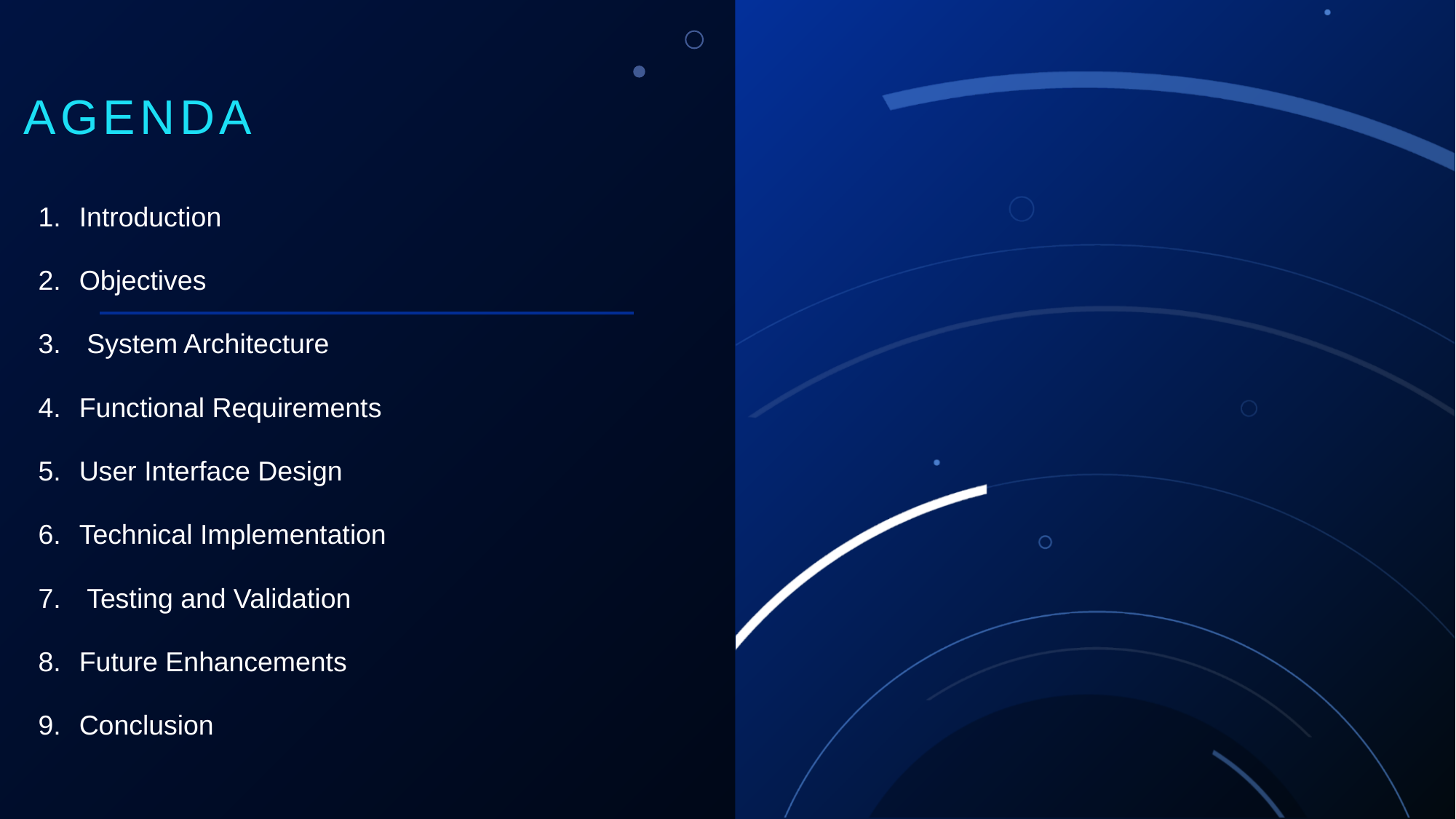

# Agenda
Introduction
Objectives
 System Architecture
Functional Requirements
User Interface Design
Technical Implementation
 Testing and Validation
Future Enhancements
Conclusion